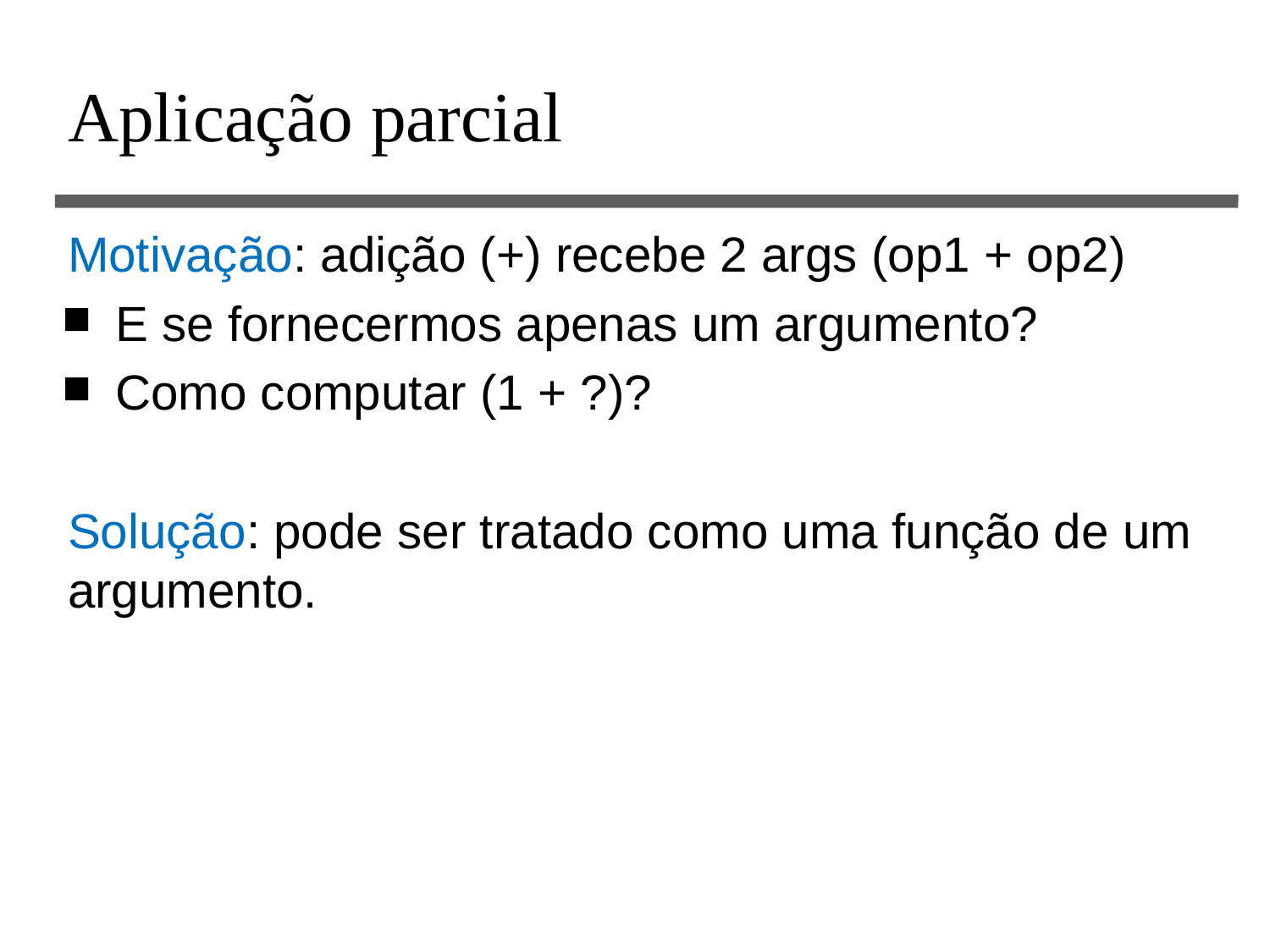

# Aplicação parcial
Motivação: adição (+) recebe 2 args (op1 + op2)
E se fornecermos apenas um argumento?
Como computar (1 + ?)?

Solução: pode ser tratado como uma função de um argumento.